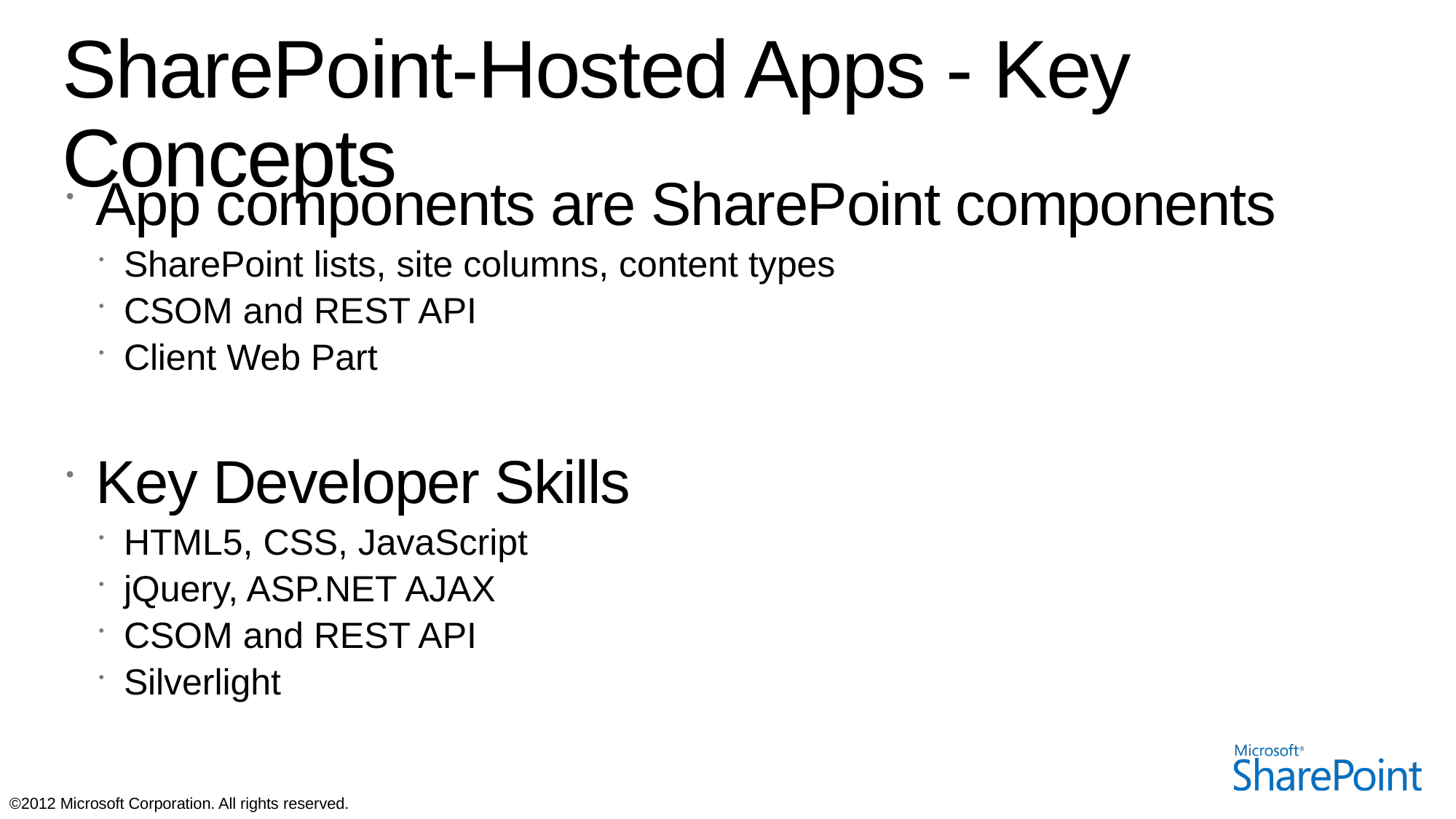

# SharePoint-Hosted Apps - Key Concepts
App components are SharePoint components
SharePoint lists, site columns, content types
CSOM and REST API
Client Web Part

Key Developer Skills
HTML5, CSS, JavaScript
jQuery, ASP.NET AJAX
CSOM and REST API
Silverlight